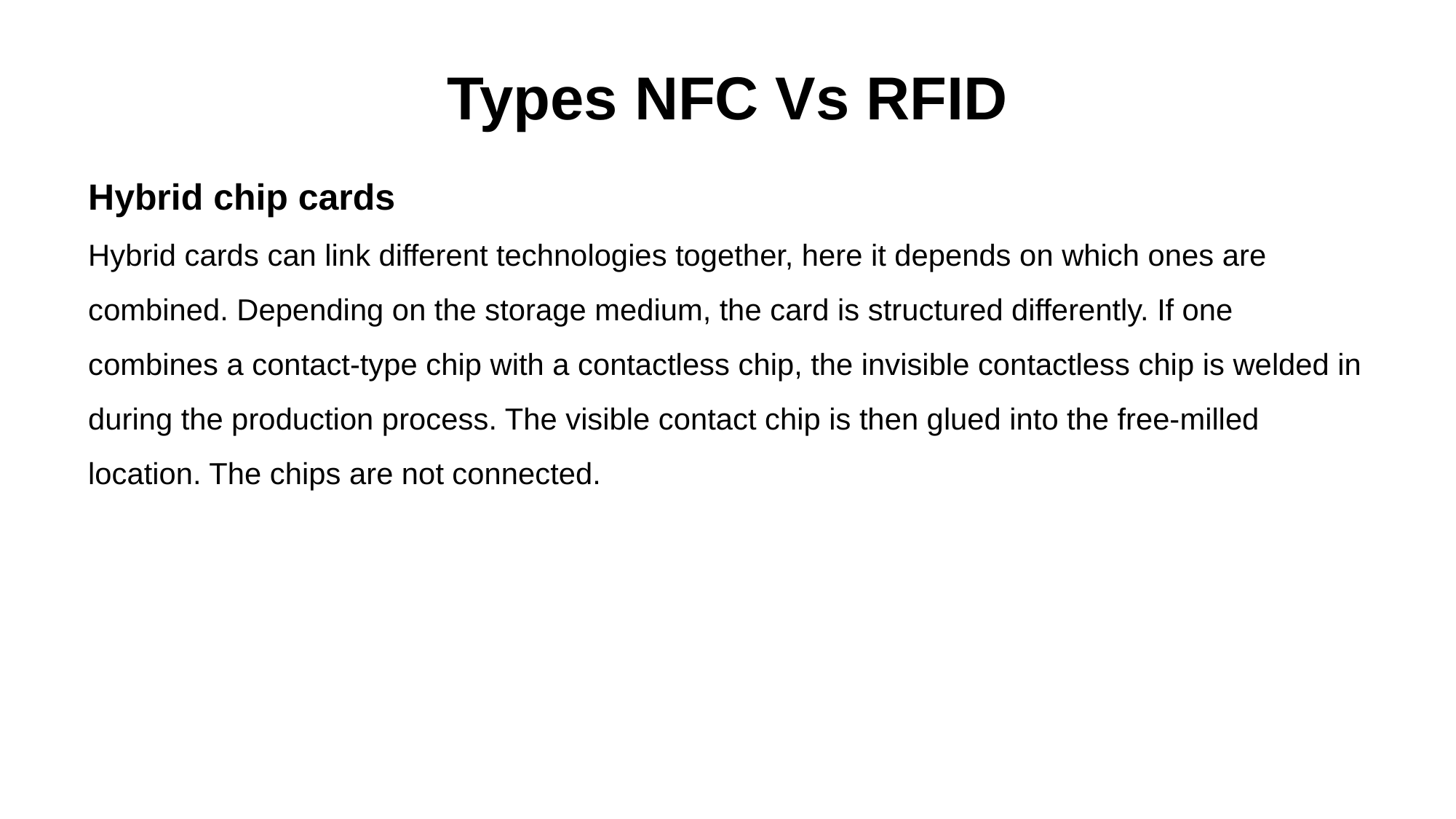

Types NFC Vs RFID
Hybrid chip cards
Hybrid cards can link different technologies together, here it depends on which ones are combined. Depending on the storage medium, the card is structured differently. If one combines a contact-type chip with a contactless chip, the invisible contactless chip is welded in during the production process. The visible contact chip is then glued into the free-milled location. The chips are not connected.